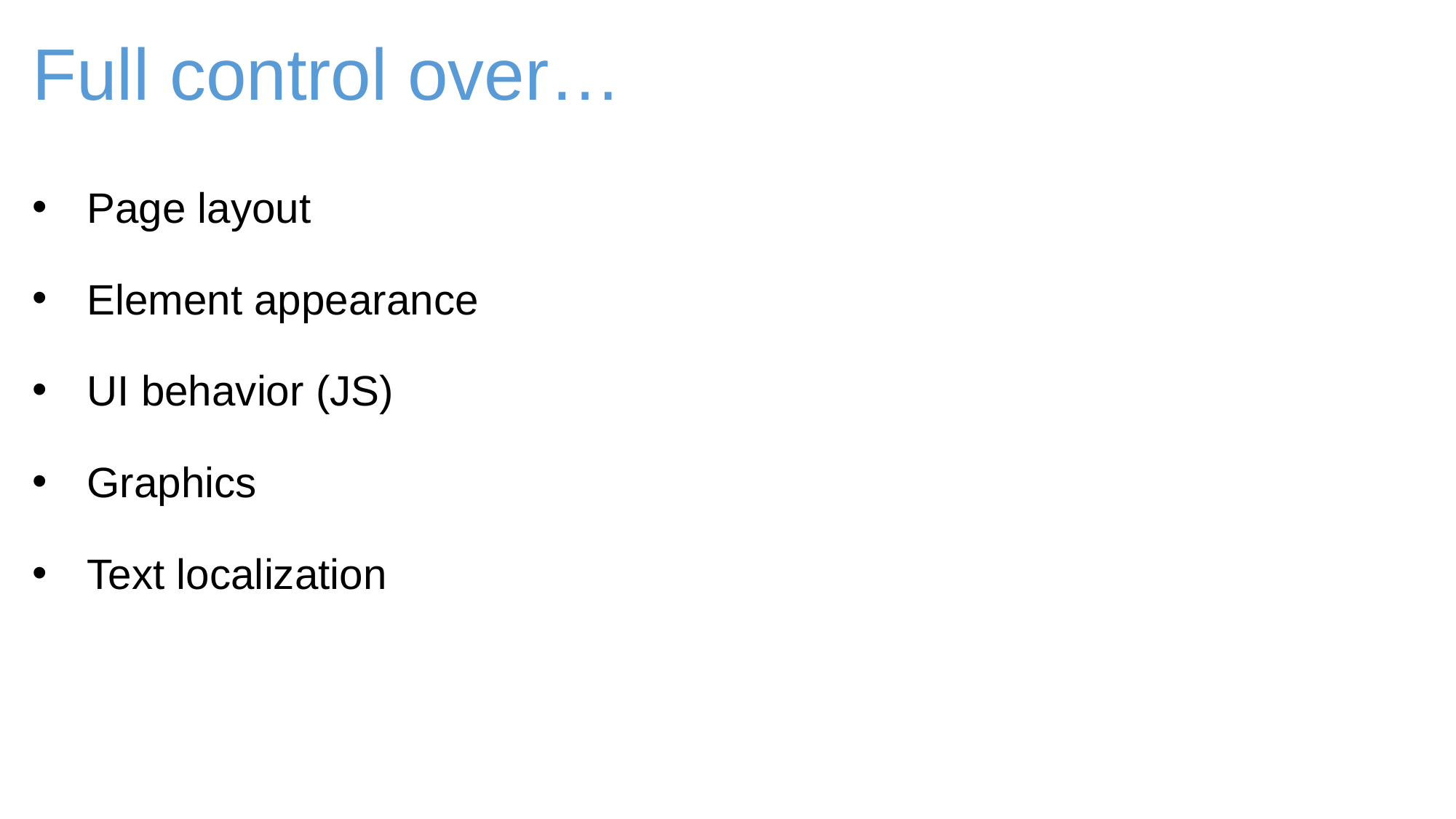

# Full control over…
Page layout
Element appearance
UI behavior (JS)
Graphics
Text localization